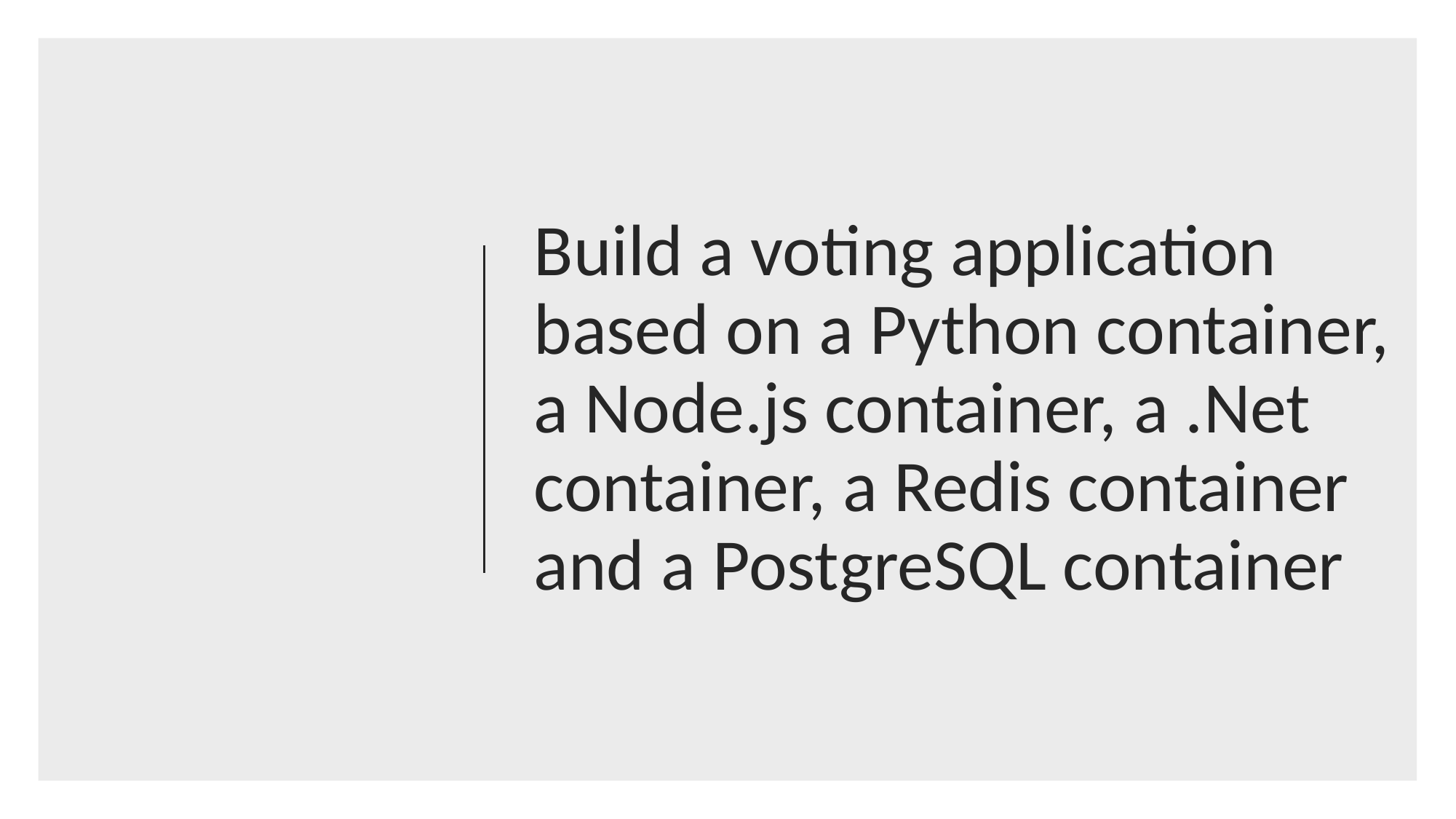

# Build a voting application based on a Python container, a Node.js container, a .Net container, a Redis container and a PostgreSQL container